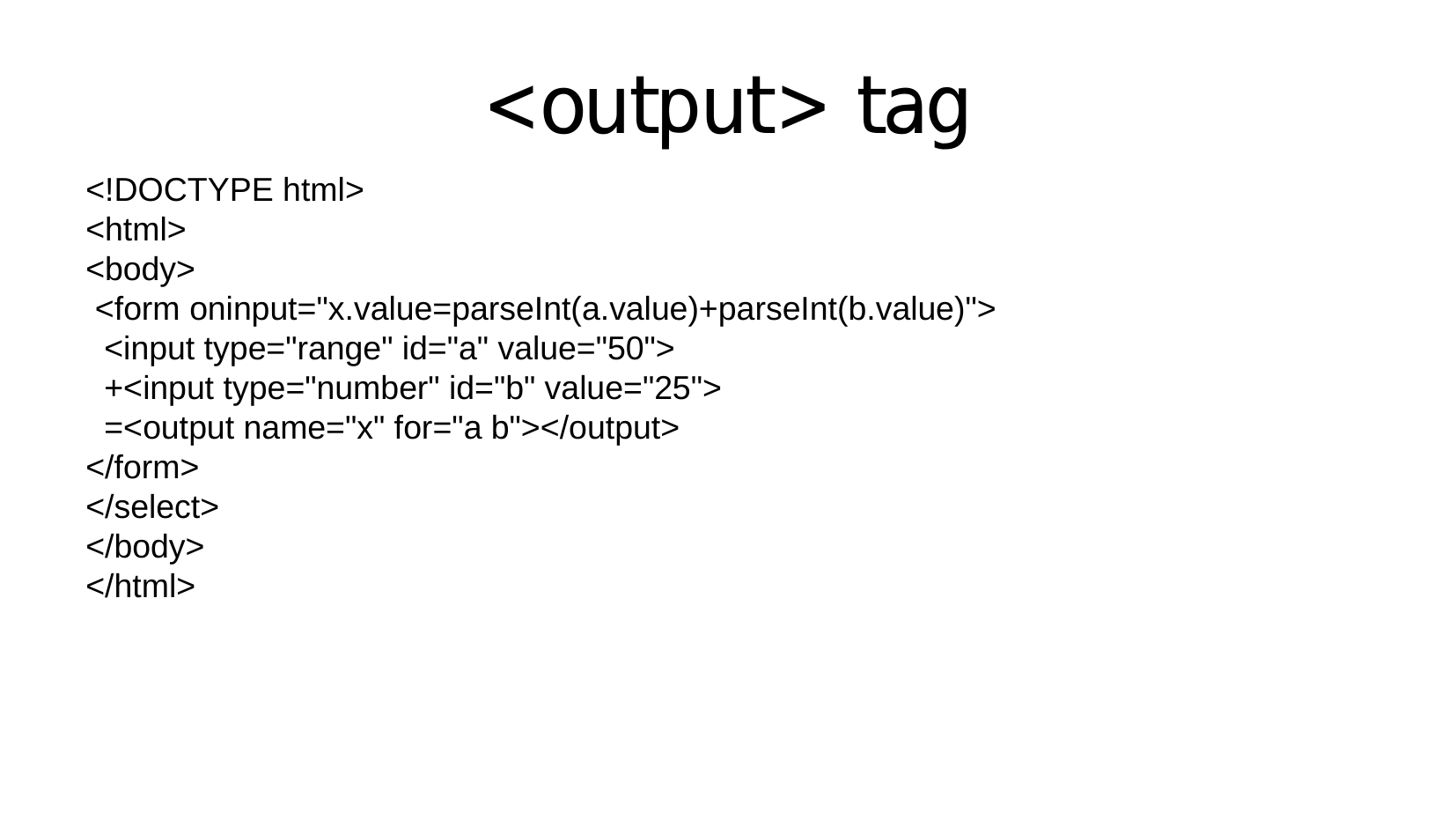

<output> tag
<!DOCTYPE html>
<html>
<body>
 <form oninput="x.value=parseInt(a.value)+parseInt(b.value)">
  <input type="range" id="a" value="50">
  +<input type="number" id="b" value="25">
  =<output name="x" for="a b"></output>
</form>
</select>
</body>
</html>